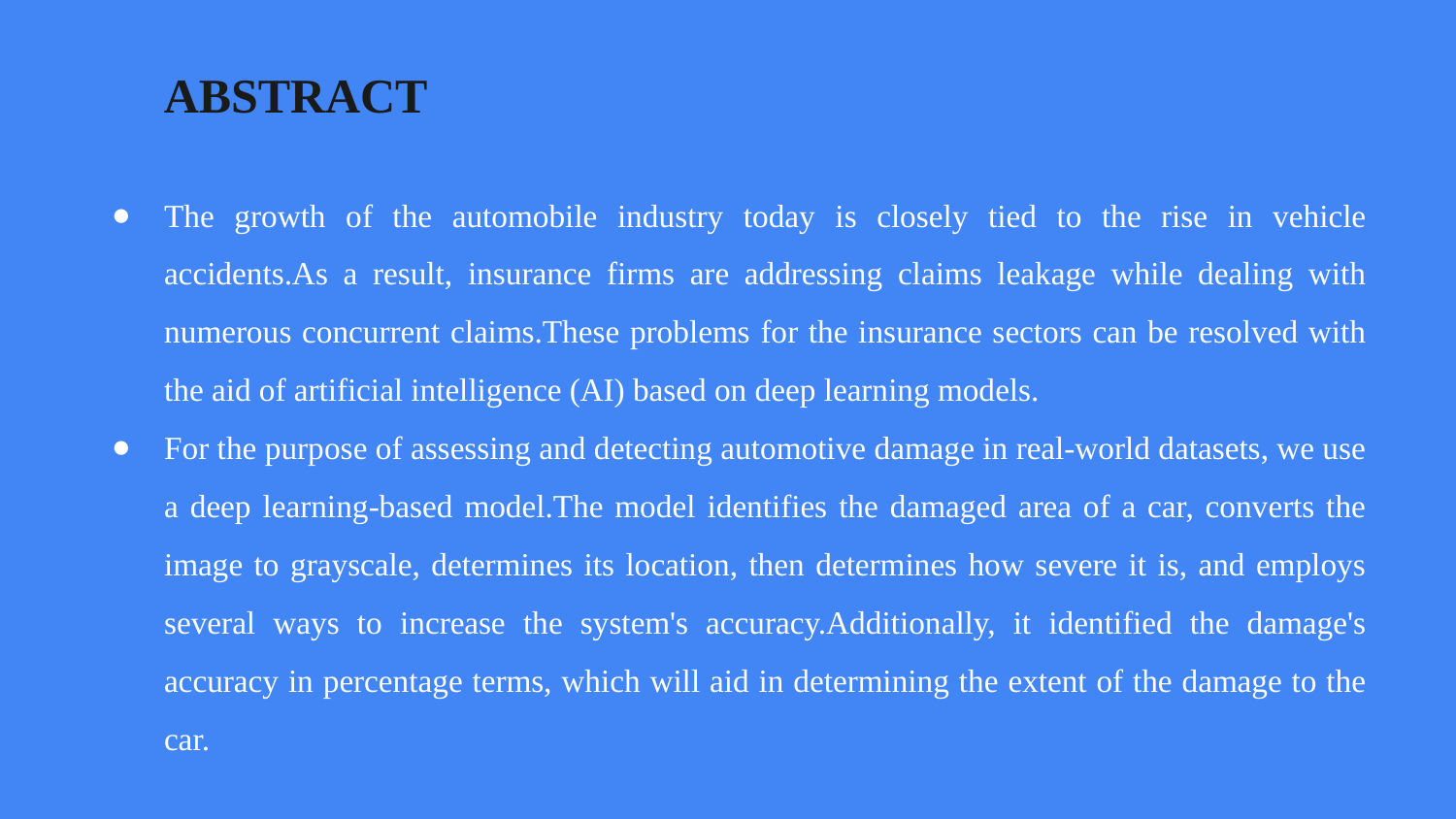

# ABSTRACT
The growth of the automobile industry today is closely tied to the rise in vehicle accidents.As a result, insurance firms are addressing claims leakage while dealing with numerous concurrent claims.These problems for the insurance sectors can be resolved with the aid of artificial intelligence (AI) based on deep learning models.
For the purpose of assessing and detecting automotive damage in real-world datasets, we use a deep learning-based model.The model identifies the damaged area of a car, converts the image to grayscale, determines its location, then determines how severe it is, and employs several ways to increase the system's accuracy.Additionally, it identified the damage's accuracy in percentage terms, which will aid in determining the extent of the damage to the car.